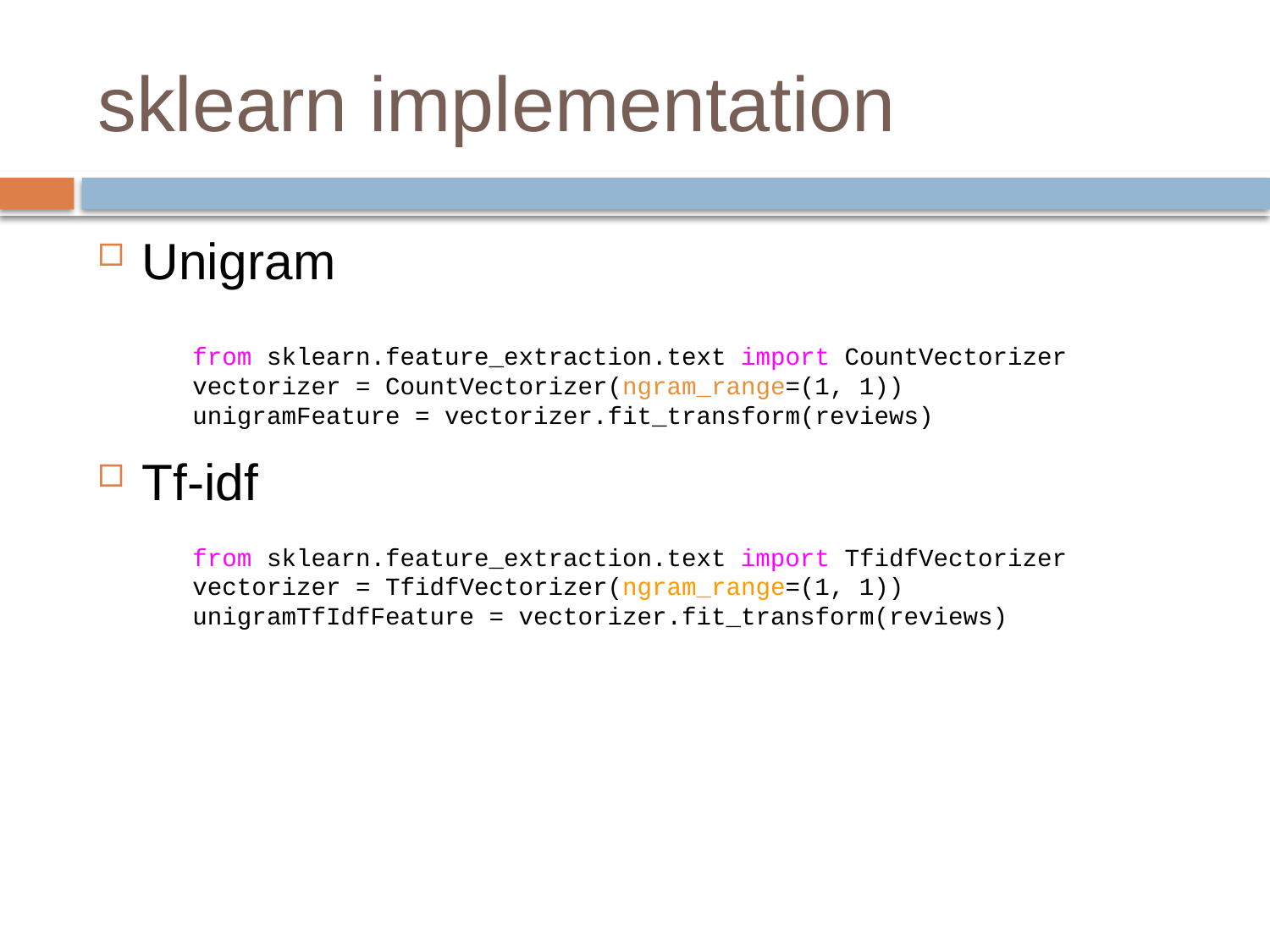

# sklearn implementation
Unigram

Tf-idf
from sklearn.feature_extraction.text import CountVectorizer
vectorizer = CountVectorizer(ngram_range=(1, 1))
unigramFeature = vectorizer.fit_transform(reviews)

from sklearn.feature_extraction.text import TfidfVectorizer
vectorizer = TfidfVectorizer(ngram_range=(1, 1))
unigramTfIdfFeature = vectorizer.fit_transform(reviews)